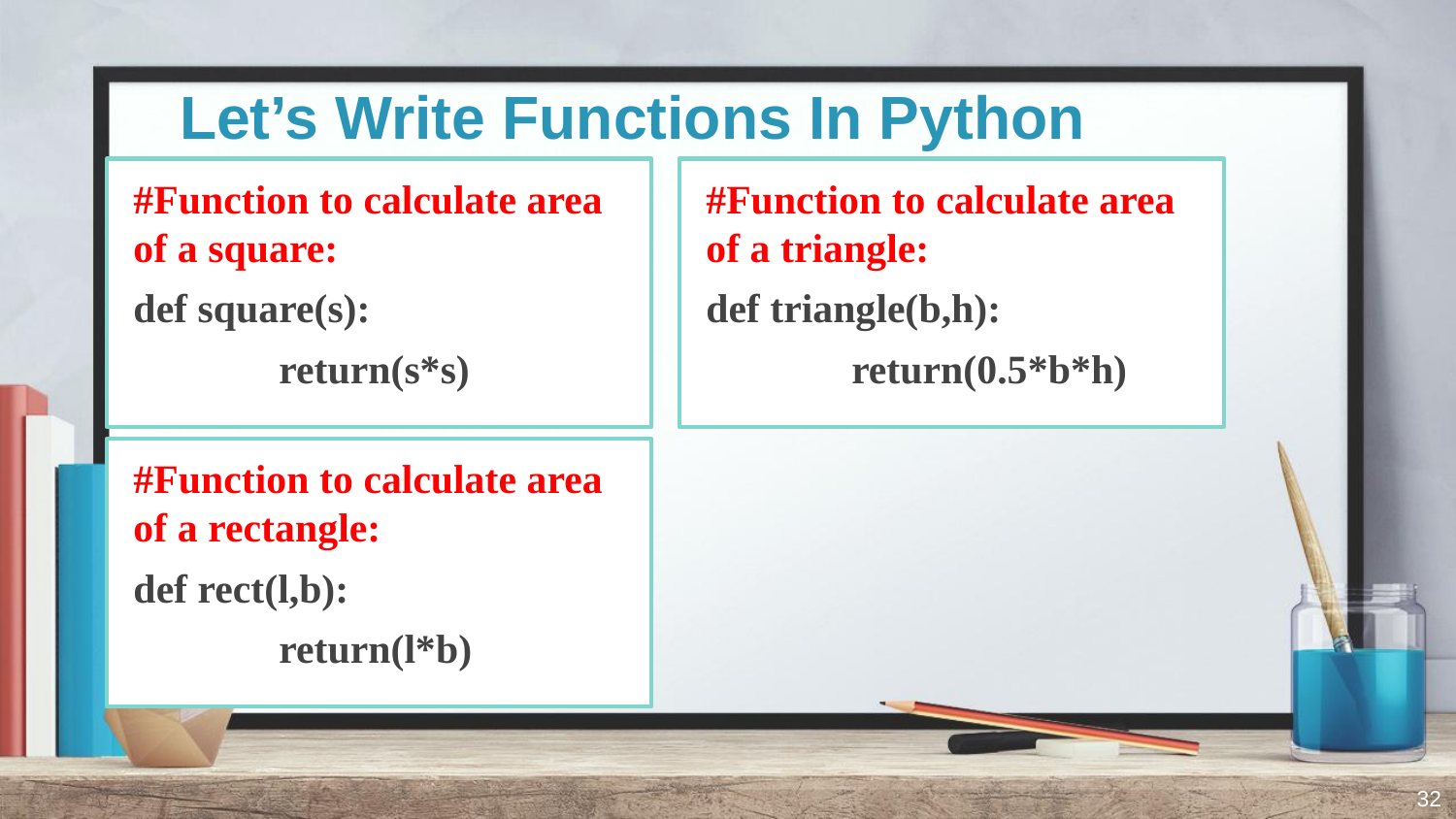

# Let’s Write Functions In Python
#Function to calculate area of a square:
def square(s):
	return(s*s)
#Function to calculate area of a triangle:
def triangle(b,h):
	return(0.5*b*h)
#Function to calculate area of a rectangle:
def rect(l,b):
	return(l*b)
32